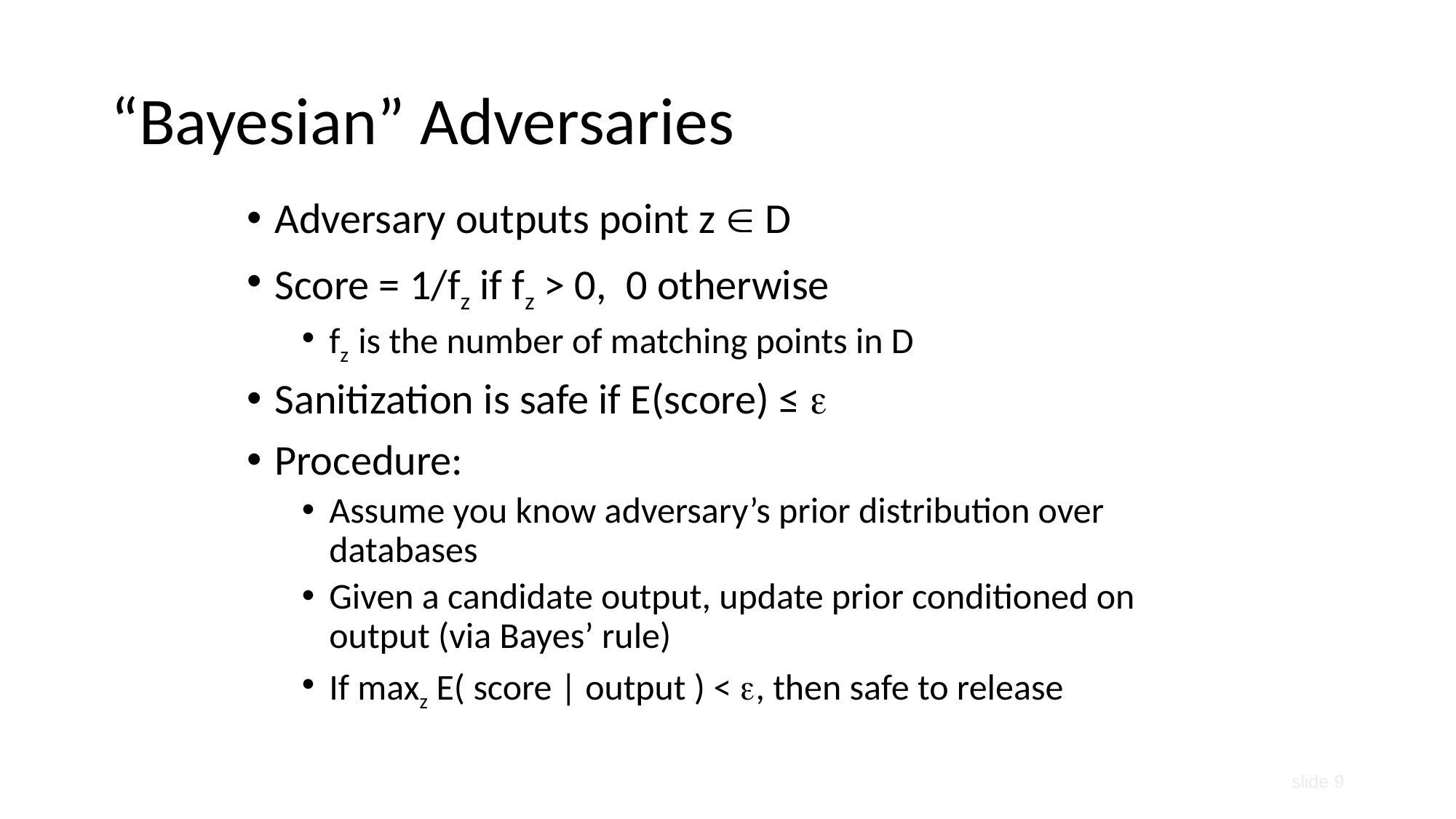

# “Bayesian” Adversaries
Adversary outputs point z ∈ D
Score = 1/fz if fz > 0,  0 otherwise
fz  is the number of matching points in D
Sanitization is safe if E(score) ≤ ε
Procedure:
Assume you know adversary’s prior distribution over databases
Given a candidate output, update prior conditioned on output (via Bayes’ rule)
If maxz E( score | output ) < ε, then safe to release
slide 9